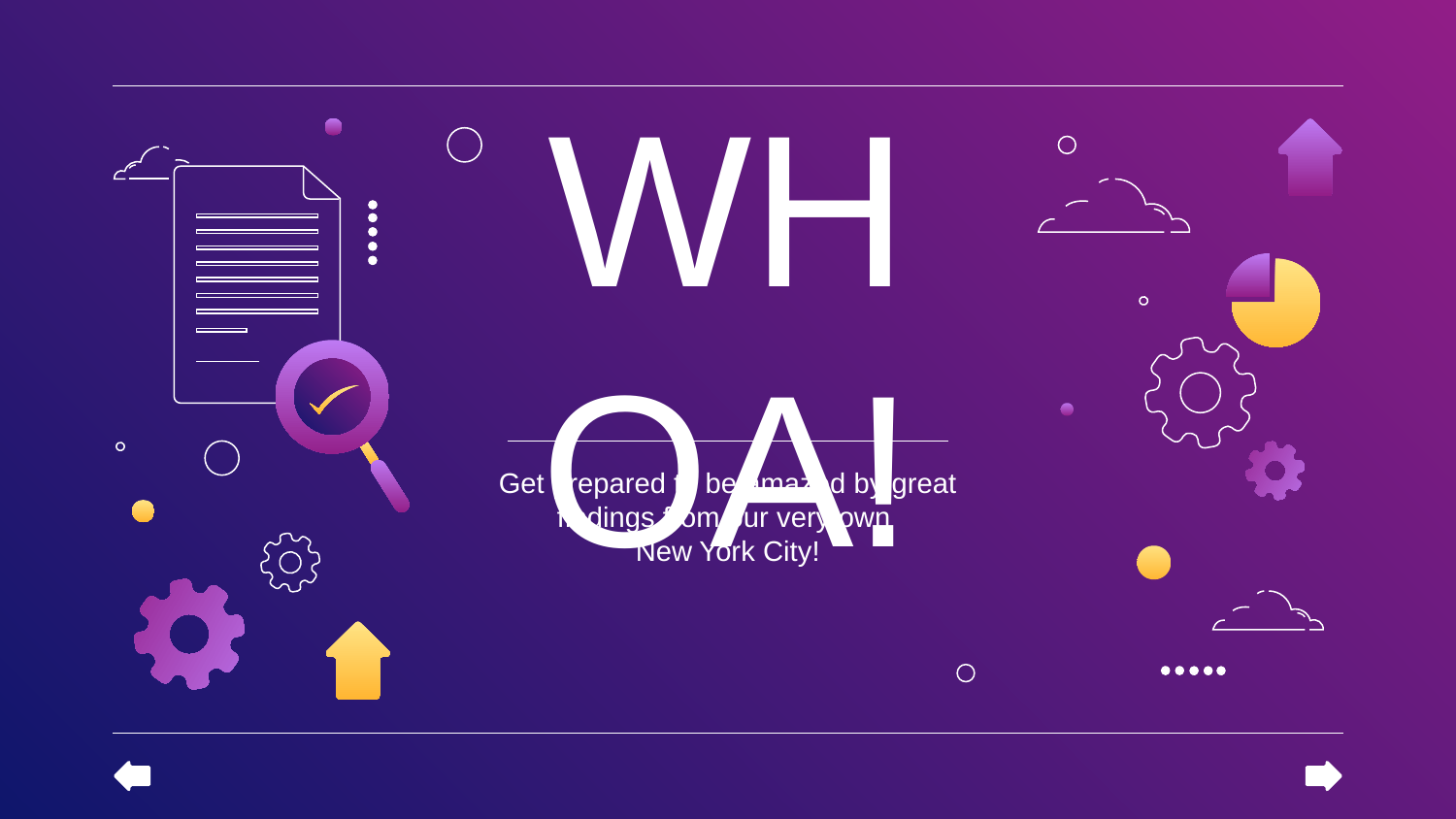

# WHOA!

Get prepared to be amazed by great findings from our very own
New York City!